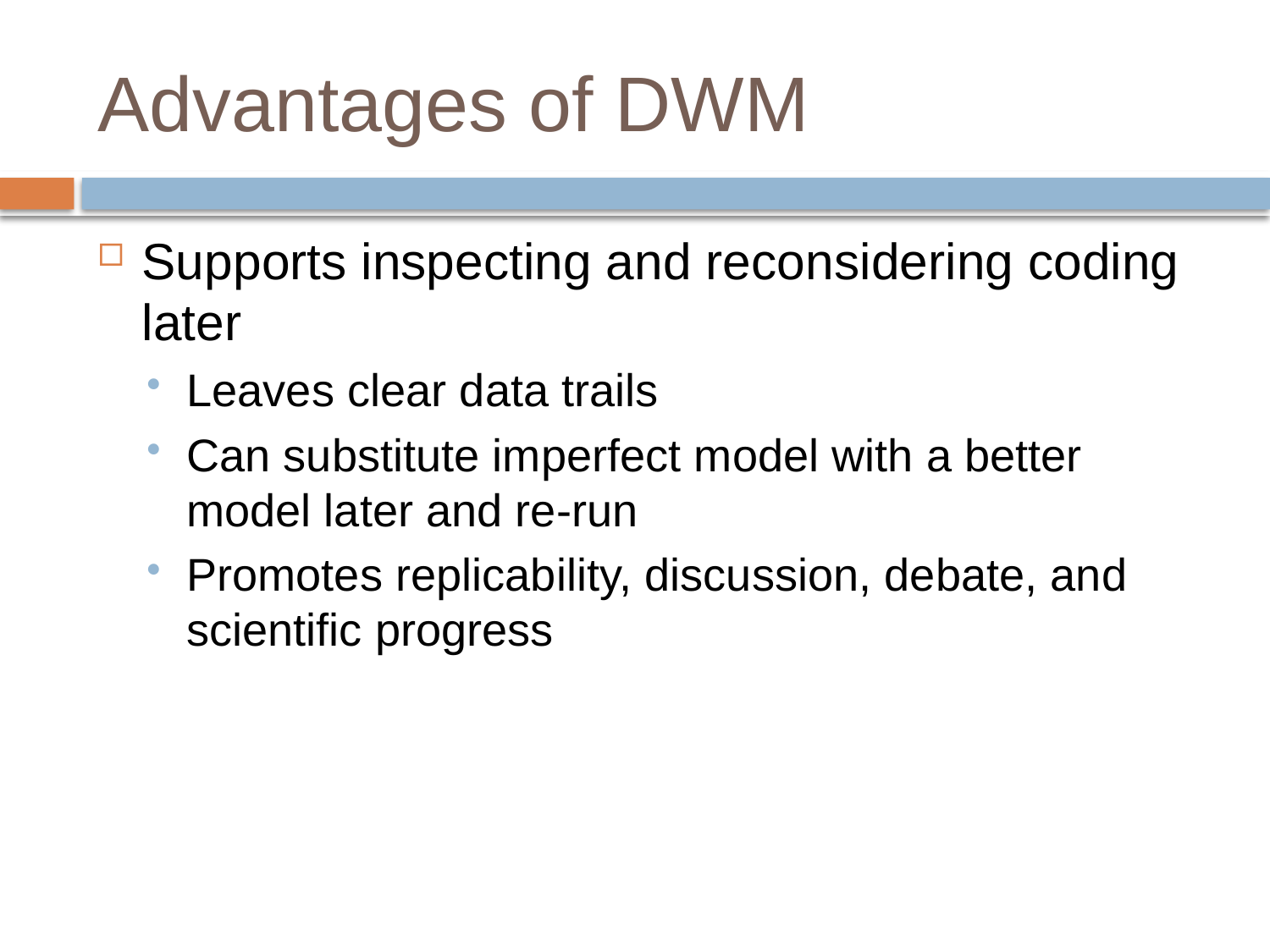

# Advantages of DWM
Supports inspecting and reconsidering coding later
Leaves clear data trails
Can substitute imperfect model with a better model later and re-run
Promotes replicability, discussion, debate, and scientific progress